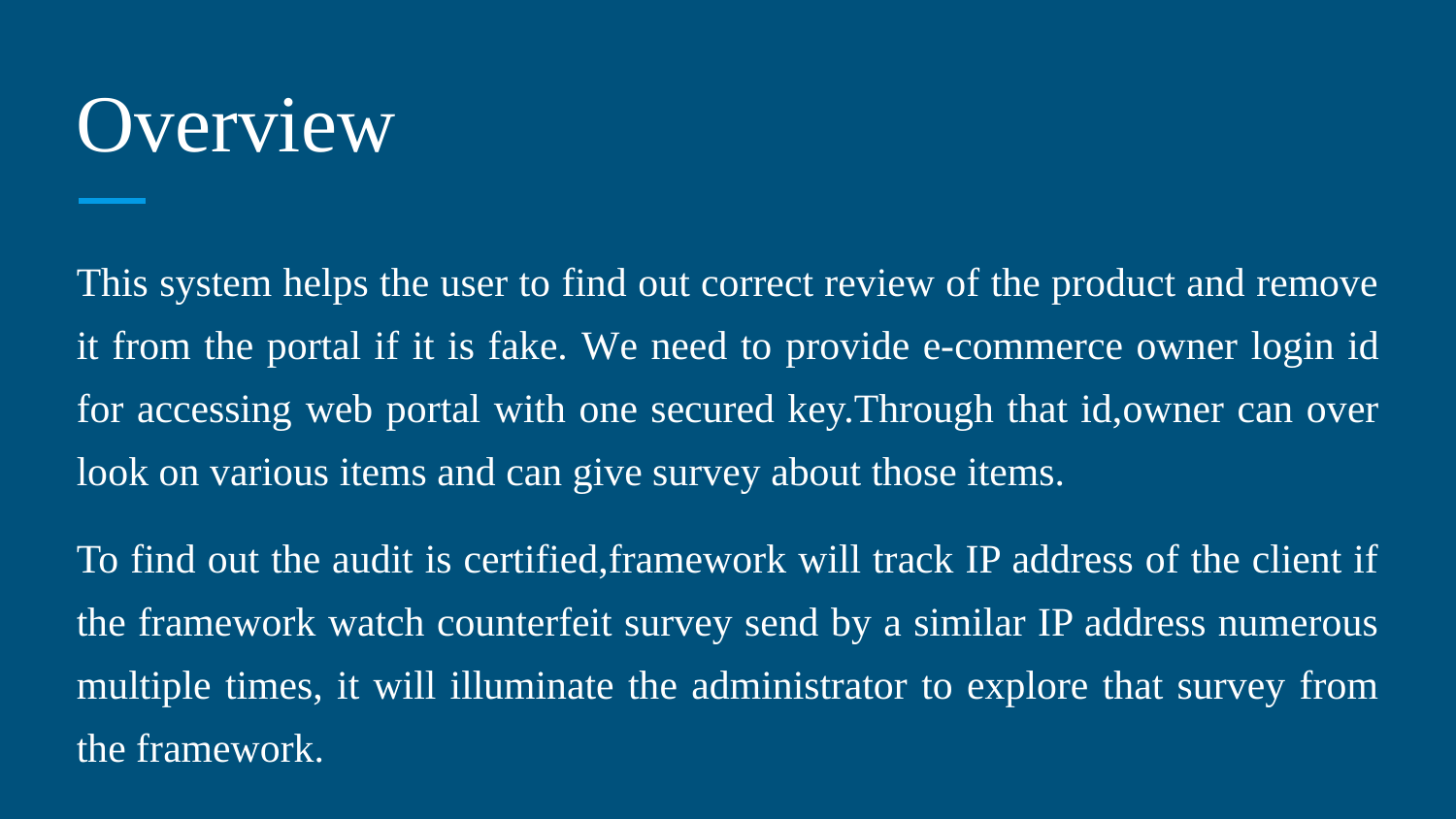

# Overview
This system helps the user to find out correct review of the product and remove it from the portal if it is fake. We need to provide e-commerce owner login id for accessing web portal with one secured key.Through that id,owner can over look on various items and can give survey about those items.
To find out the audit is certified,framework will track IP address of the client if the framework watch counterfeit survey send by a similar IP address numerous multiple times, it will illuminate the administrator to explore that survey from the framework.